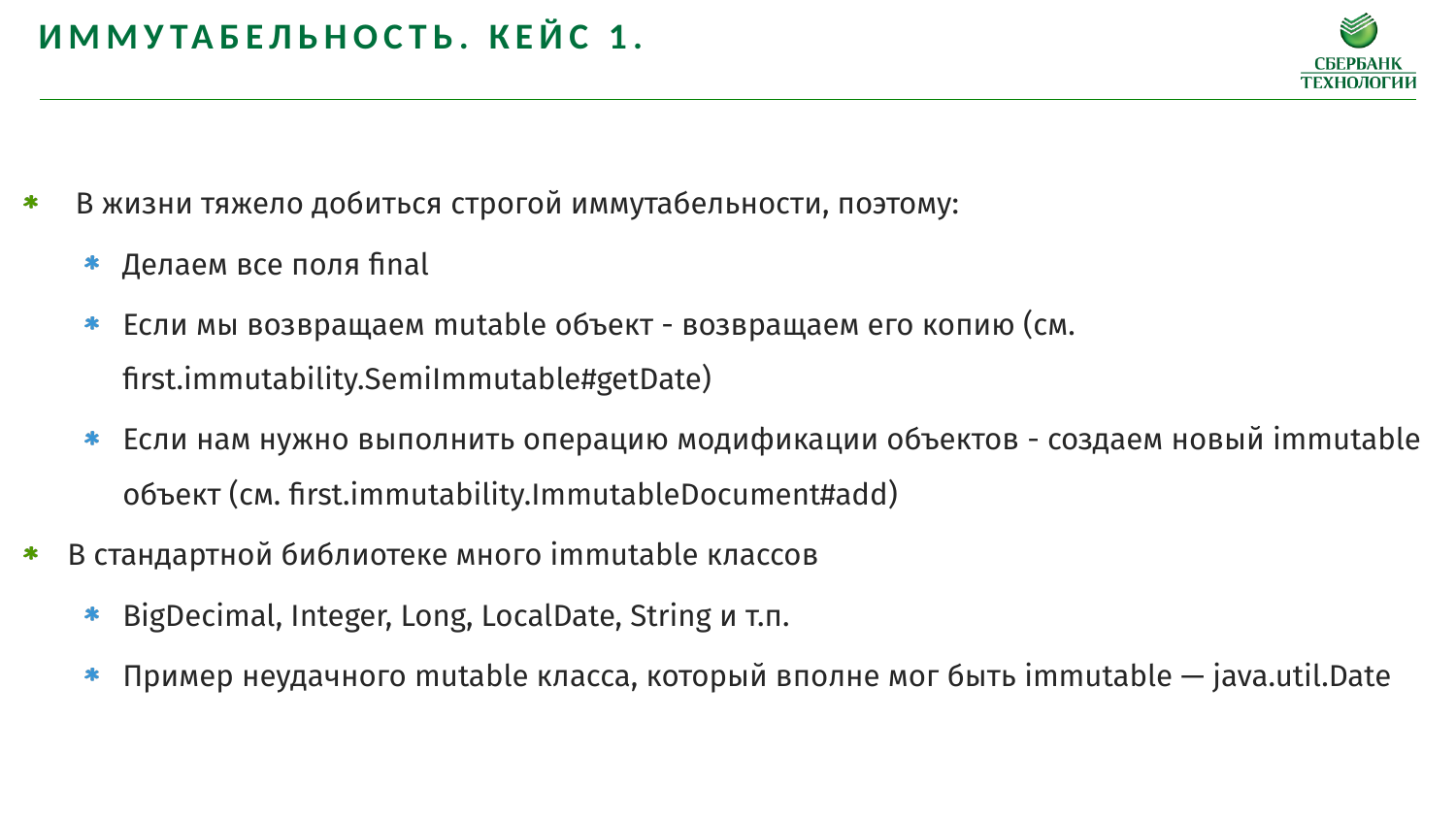

Иммутабельность. Кейс 1.
 В жизни тяжело добиться строгой иммутабельности, поэтому:
Делаем все поля final
Если мы возвращаем mutable объект - возвращаем его копию (см. first.immutability.SemiImmutable#getDate)
Если нам нужно выполнить операцию модификации объектов - создаем новый immutable объект (см. first.immutability.ImmutableDocument#add)
В стандартной библиотеке много immutable классов
BigDecimal, Integer, Long, LocalDate, String и т.п.
Пример неудачного mutable класса, который вполне мог быть immutable — java.util.Date